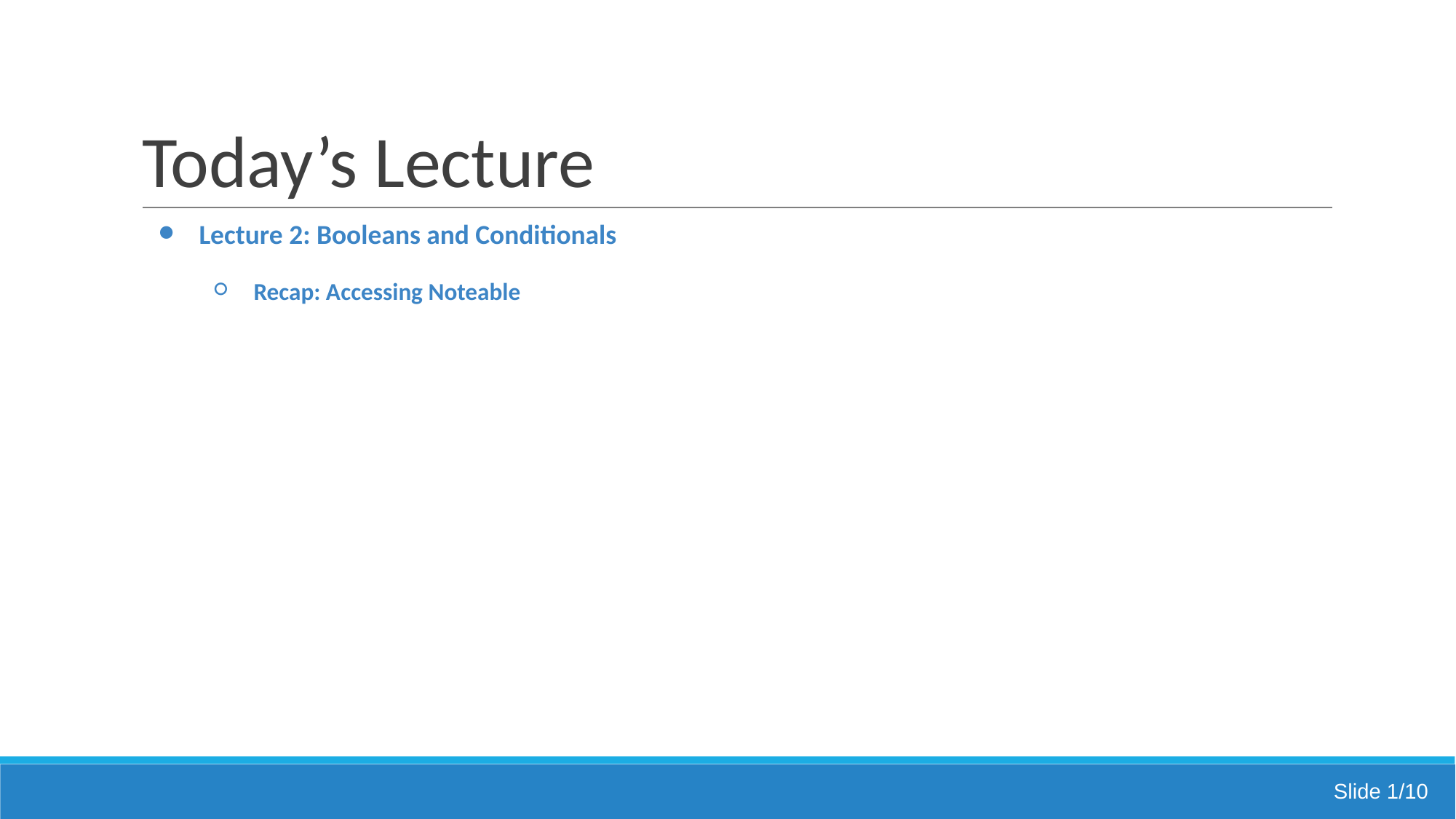

# Today’s Lecture
Lecture 2: Booleans and Conditionals
Recap: Accessing Noteable
Slide 1/10